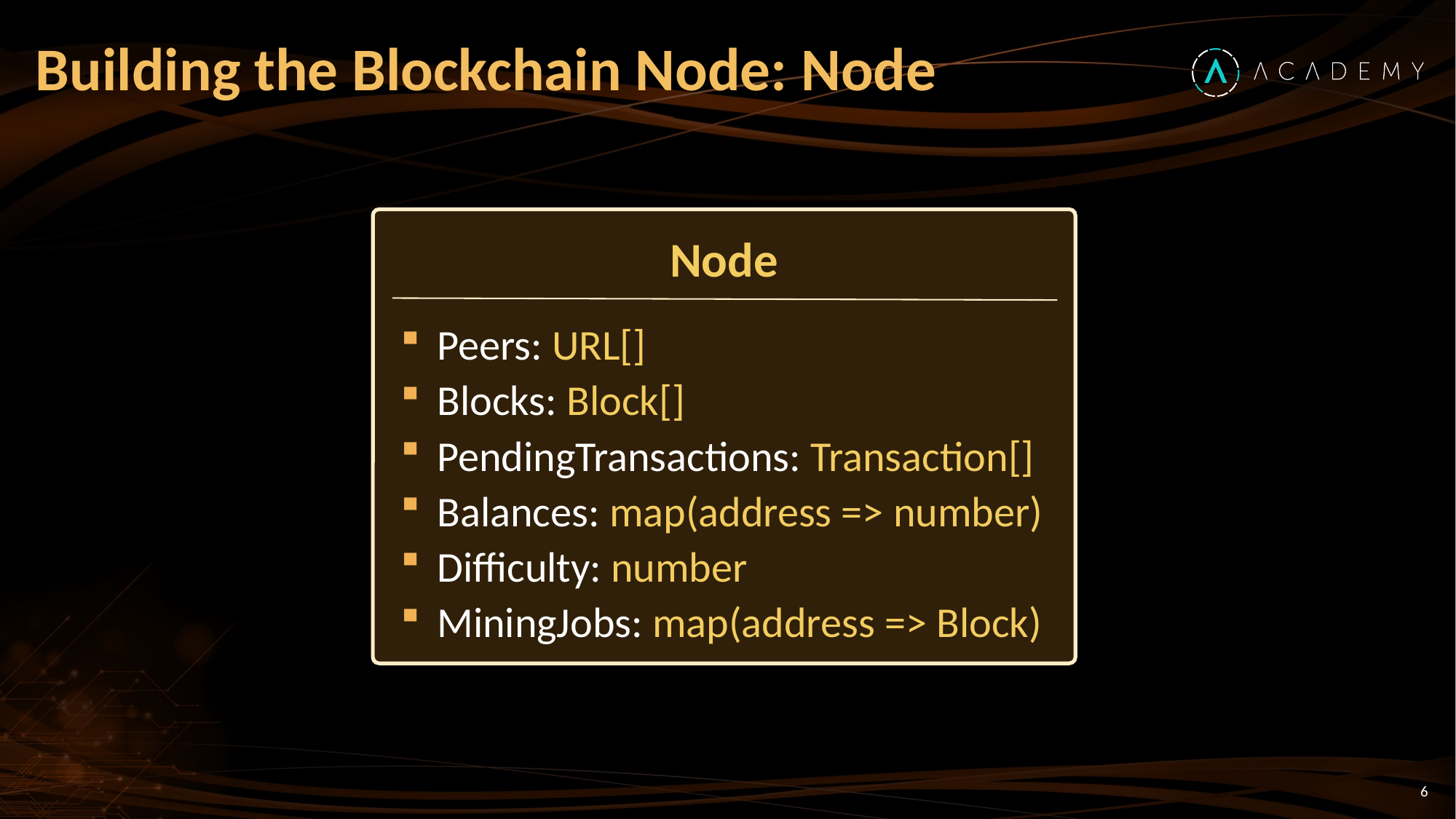

# Building the Blockchain Node: Node
Node
Peers: URL[]
Blocks: Block[]
PendingTransactions: Transaction[]
Balances: map(address => number)
Difficulty: number
MiningJobs: map(address => Block)
6